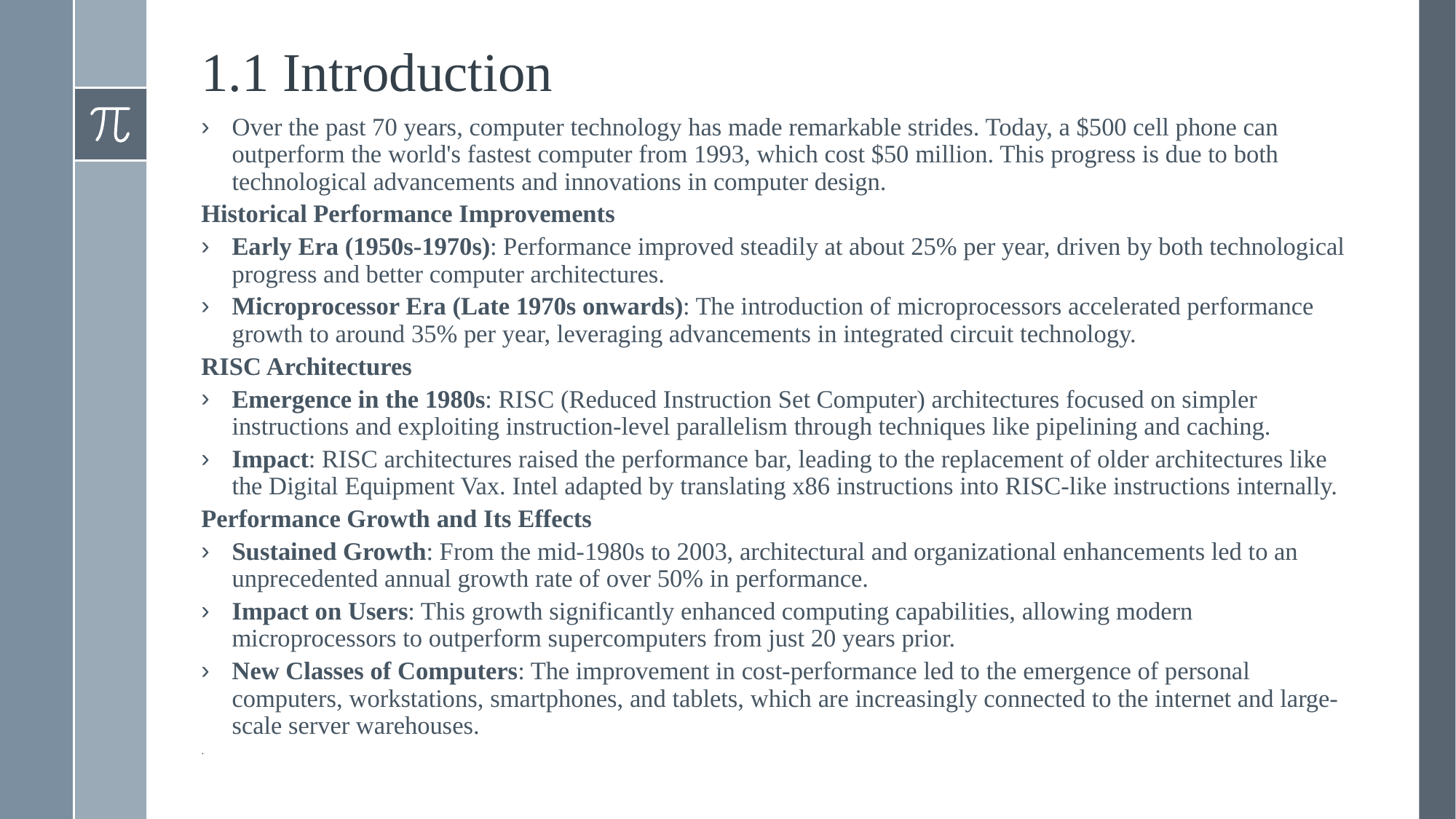

# 1.1 Introduction
Over the past 70 years, computer technology has made remarkable strides. Today, a $500 cell phone can outperform the world's fastest computer from 1993, which cost $50 million. This progress is due to both technological advancements and innovations in computer design.
Historical Performance Improvements
Early Era (1950s-1970s): Performance improved steadily at about 25% per year, driven by both technological progress and better computer architectures.
Microprocessor Era (Late 1970s onwards): The introduction of microprocessors accelerated performance growth to around 35% per year, leveraging advancements in integrated circuit technology.
RISC Architectures
Emergence in the 1980s: RISC (Reduced Instruction Set Computer) architectures focused on simpler instructions and exploiting instruction-level parallelism through techniques like pipelining and caching.
Impact: RISC architectures raised the performance bar, leading to the replacement of older architectures like the Digital Equipment Vax. Intel adapted by translating x86 instructions into RISC-like instructions internally.
Performance Growth and Its Effects
Sustained Growth: From the mid-1980s to 2003, architectural and organizational enhancements led to an unprecedented annual growth rate of over 50% in performance.
Impact on Users: This growth significantly enhanced computing capabilities, allowing modern microprocessors to outperform supercomputers from just 20 years prior.
New Classes of Computers: The improvement in cost-performance led to the emergence of personal computers, workstations, smartphones, and tablets, which are increasingly connected to the internet and large-scale server warehouses.
.